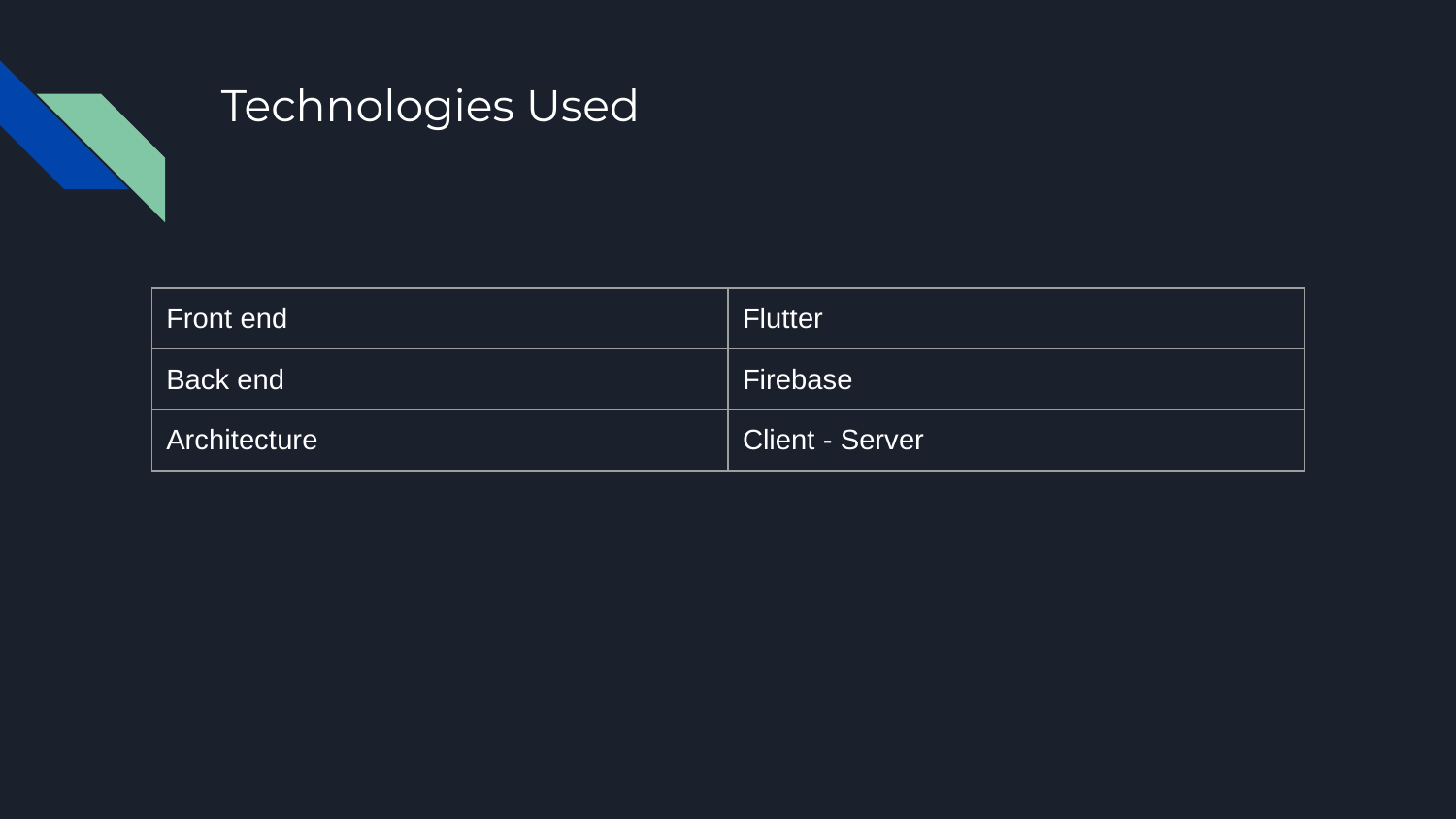

# Technologies Used
| Front end | Flutter |
| --- | --- |
| Back end | Firebase |
| Architecture | Client - Server |